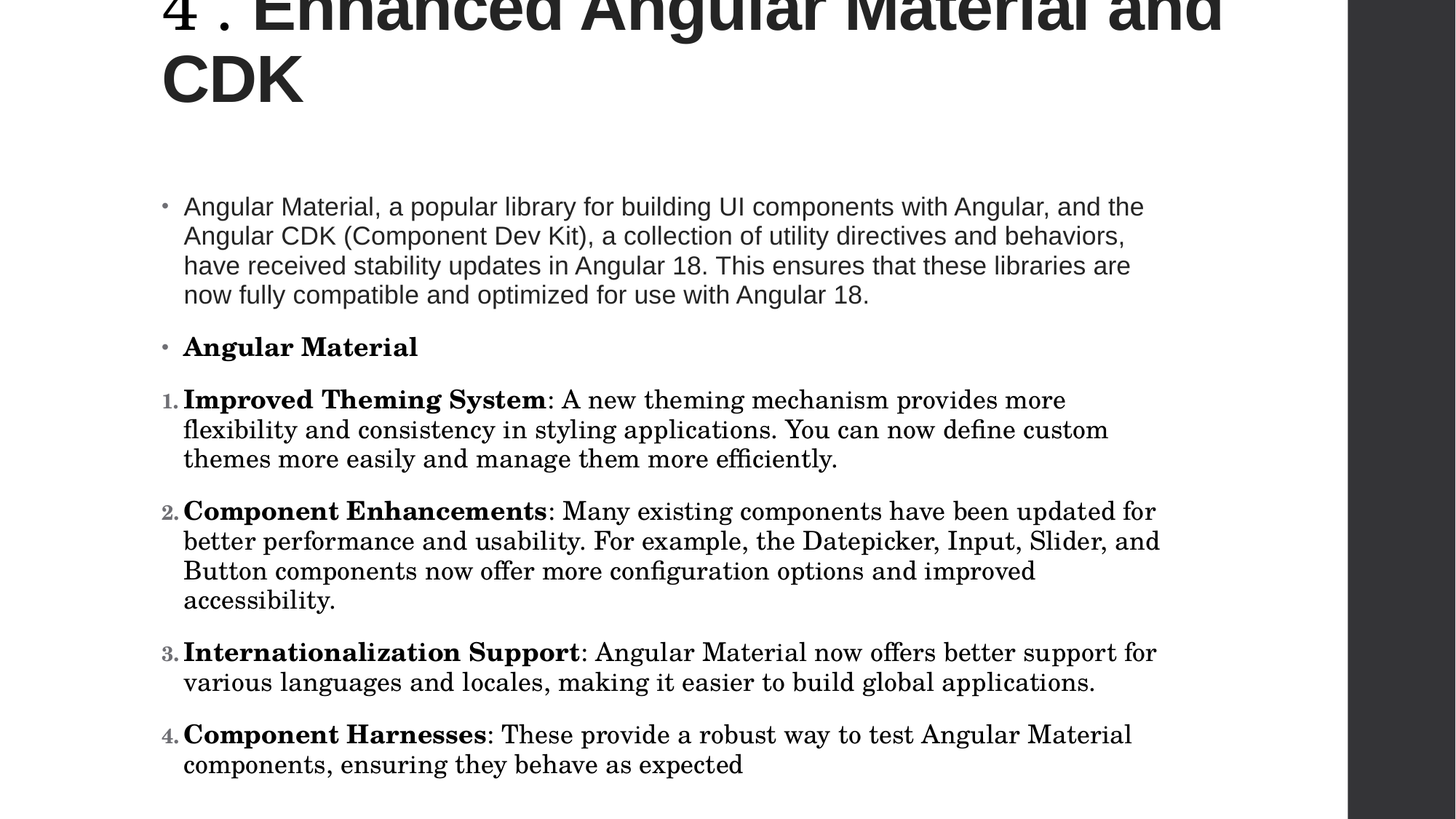

# 4 . Enhanced Angular Material and CDK
Angular Material, a popular library for building UI components with Angular, and the Angular CDK (Component Dev Kit), a collection of utility directives and behaviors, have received stability updates in Angular 18. This ensures that these libraries are now fully compatible and optimized for use with Angular 18.
Angular Material
Improved Theming System: A new theming mechanism provides more flexibility and consistency in styling applications. You can now define custom themes more easily and manage them more efficiently.
Component Enhancements: Many existing components have been updated for better performance and usability. For example, the Datepicker, Input, Slider, and Button components now offer more configuration options and improved accessibility.
Internationalization Support: Angular Material now offers better support for various languages and locales, making it easier to build global applications.
Component Harnesses: These provide a robust way to test Angular Material components, ensuring they behave as expected